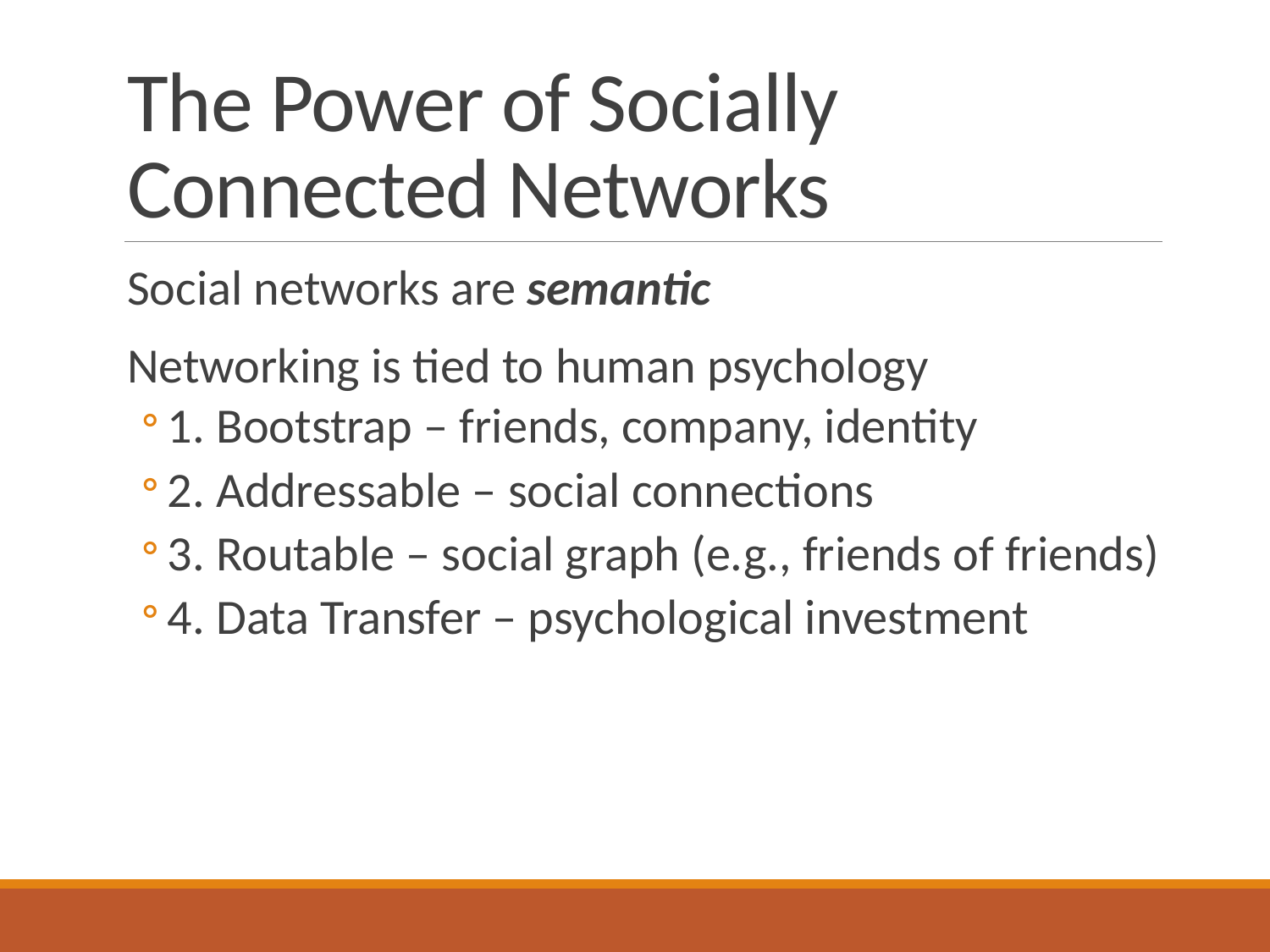

# The Power of Socially Connected Networks
Social networks are semantic
Networking is tied to human psychology
1. Bootstrap – friends, company, identity
2. Addressable – social connections
3. Routable – social graph (e.g., friends of friends)
4. Data Transfer – psychological investment